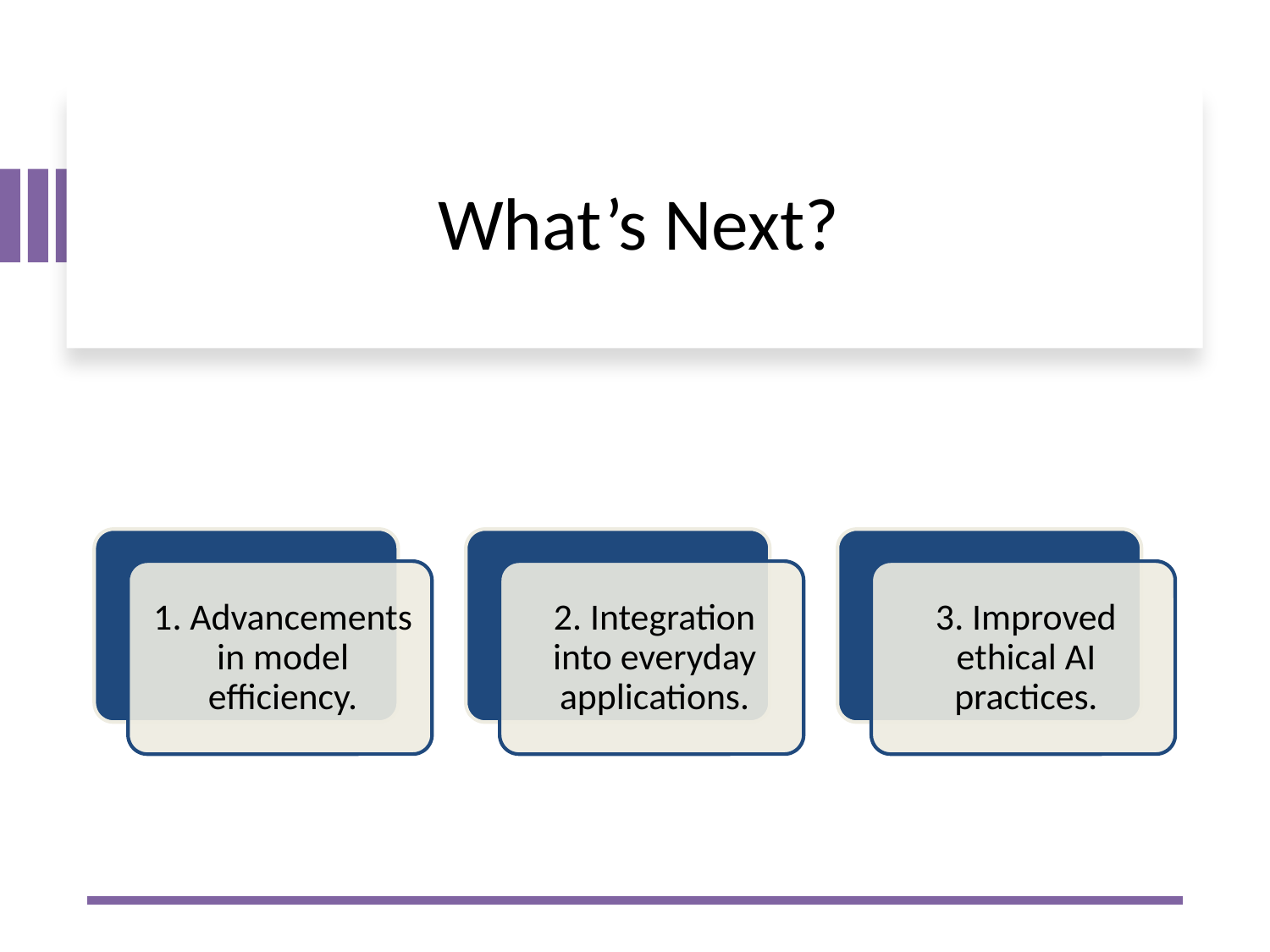

# What’s Next?

1. Advancements in model efficiency.
2. Integration into everyday applications.
3. Improved ethical AI practices.